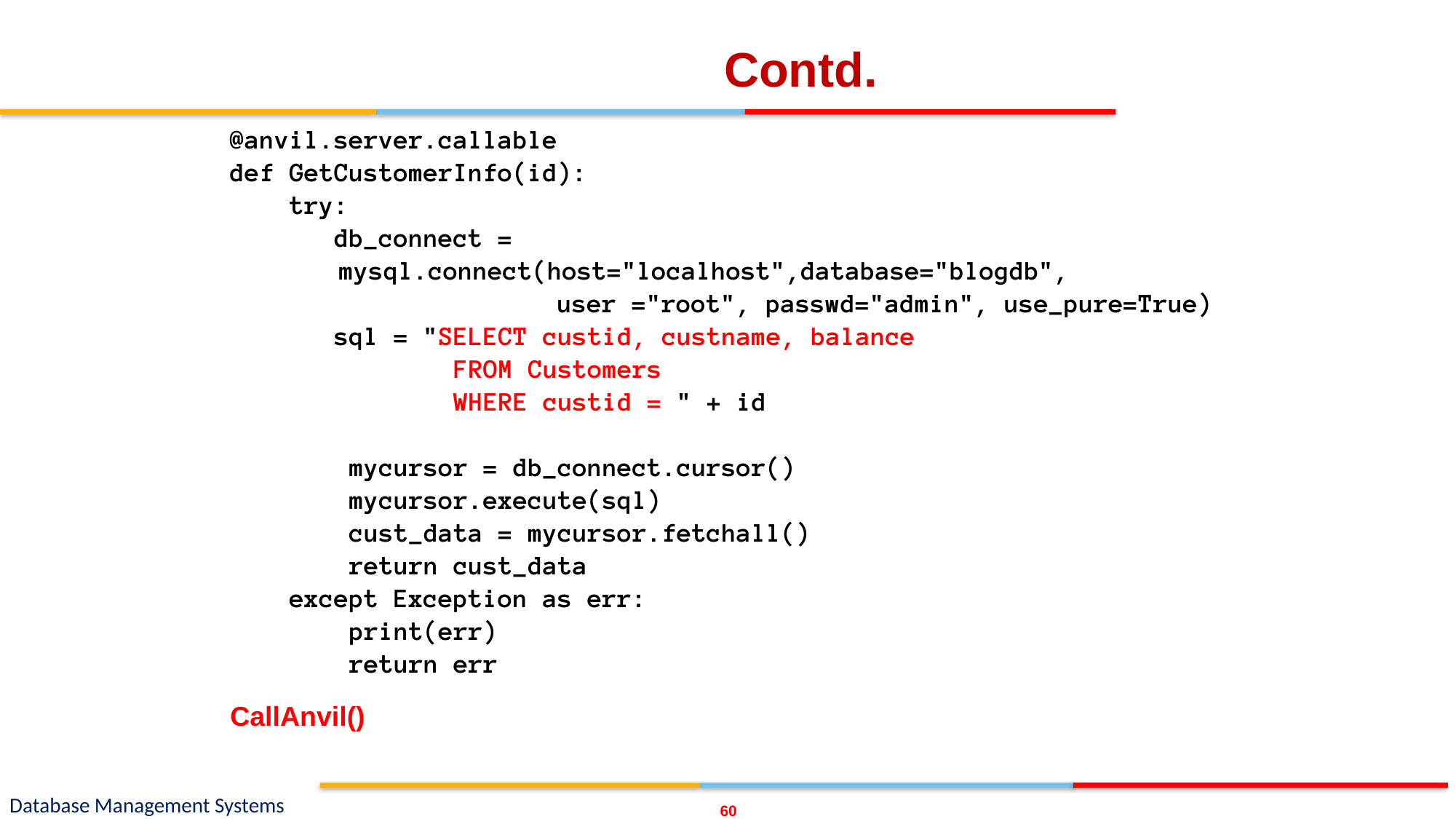

# Contd.
@anvil.server.callable
def GetCustomerInfo(id):
    try:
       db_connect =
	mysql.connect(host="localhost",database="blogdb",
			user ="root", passwd="admin", use_pure=True)
       sql = "SELECT custid, custname, balance
               FROM Customers
               WHERE custid = " + id

        mycursor = db_connect.cursor()
        mycursor.execute(sql)
        cust_data = mycursor.fetchall()
        return cust_data
    except Exception as err:
        print(err)
        return err

CallAnvil()